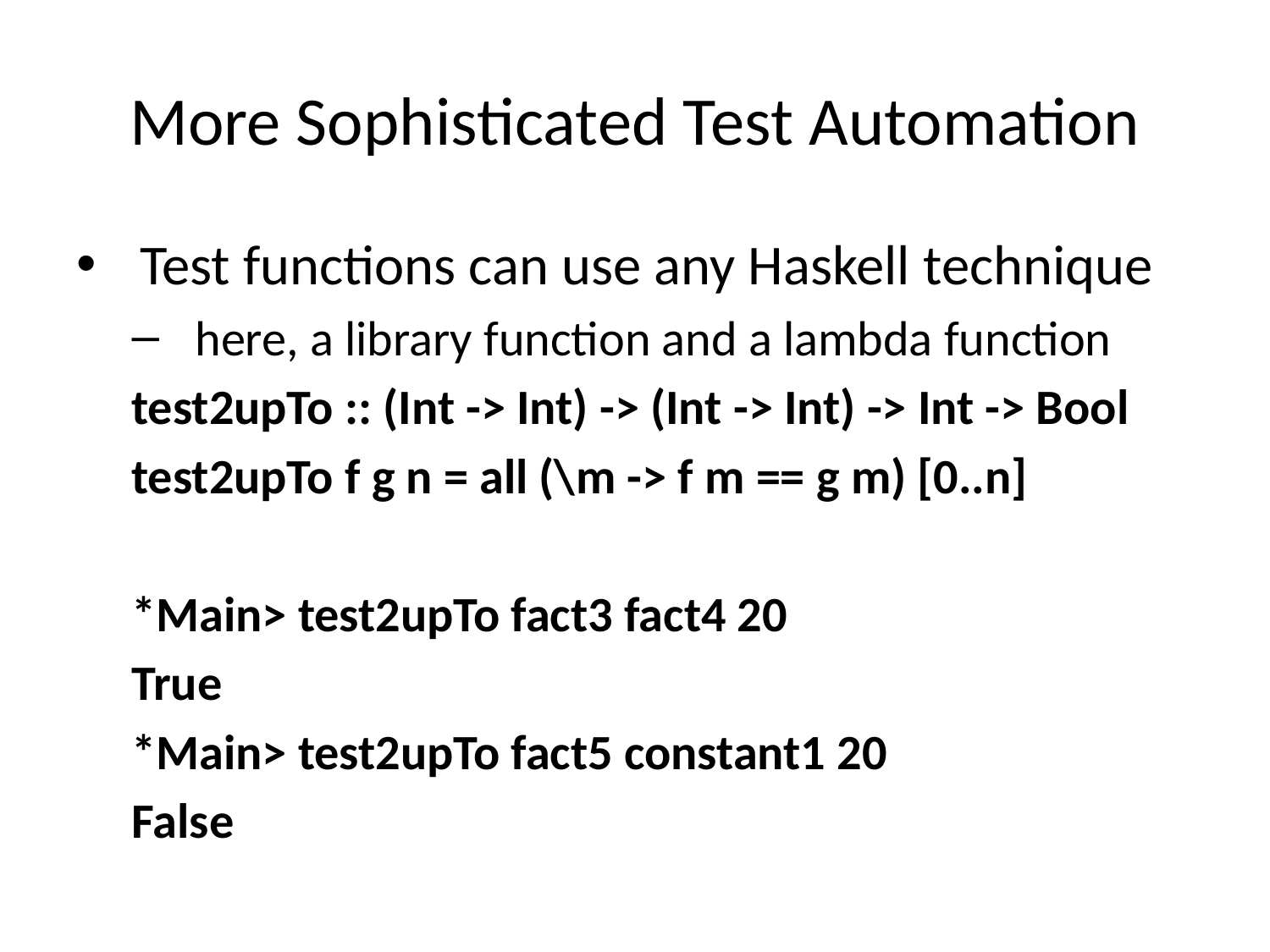

# More Sophisticated Test Automation
Test functions can use any Haskell technique
here, a library function and a lambda function
test2upTo :: (Int -> Int) -> (Int -> Int) -> Int -> Bool
test2upTo f g n = all (\m -> f m == g m) [0..n]

*Main> test2upTo fact3 fact4 20
True
*Main> test2upTo fact5 constant1 20
False